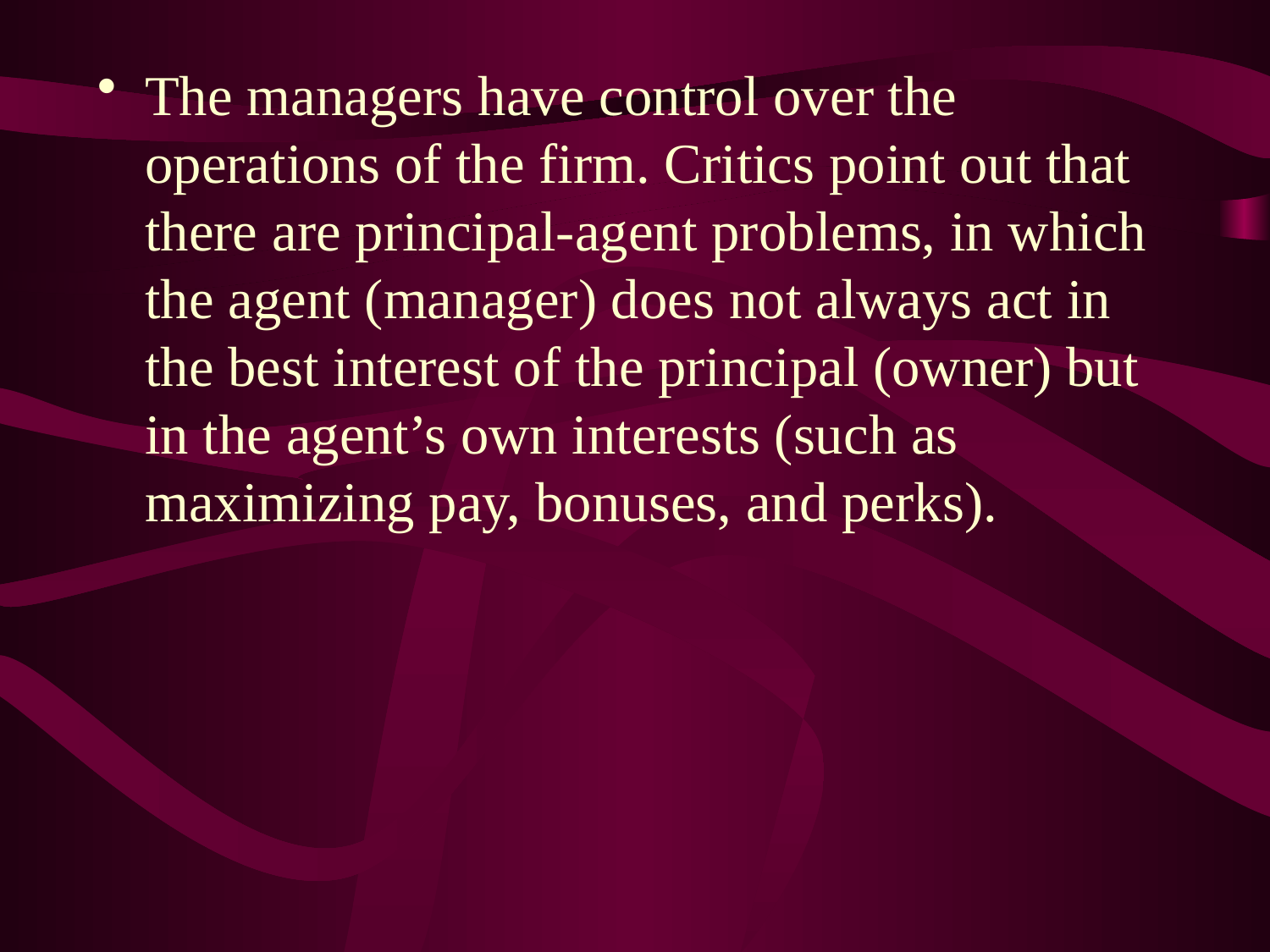

The managers have control over the operations of the firm. Critics point out that there are principal-agent problems, in which the agent (manager) does not always act in the best interest of the principal (owner) but in the agent’s own interests (such as maximizing pay, bonuses, and perks).